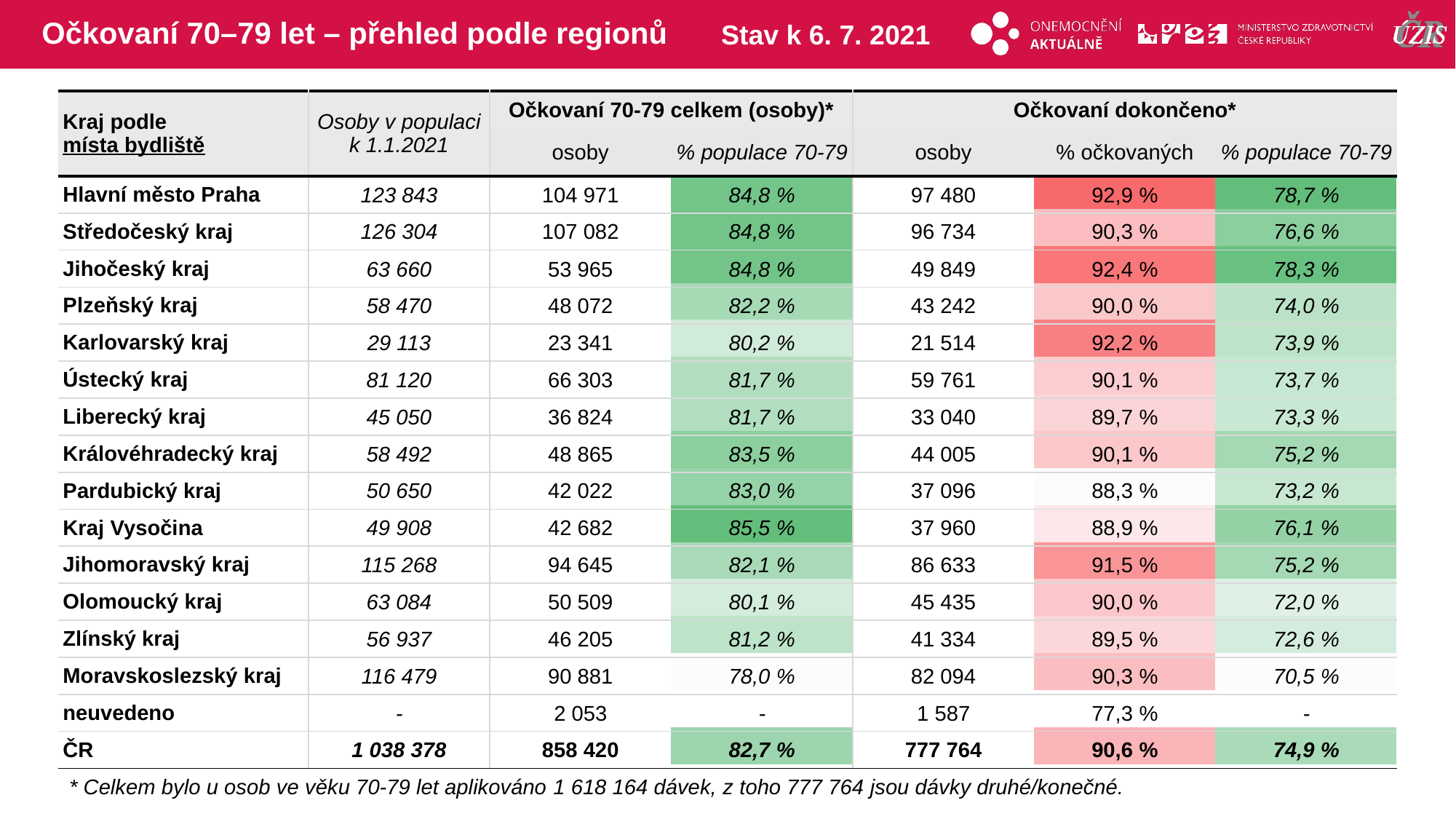

# Očkovaní 70–79 let – přehled podle regionů
Stav k 6. 7. 2021
| Kraj podle místa bydliště | Osoby v populaci k 1.1.2021 | Očkovaní 70-79 celkem (osoby)\* |  | Očkovaní dokončeno\* |  |  |
| --- | --- | --- | --- | --- | --- | --- |
|  |  | osoby | % populace 70-79 | osoby | % očkovaných | % populace 70-79 |
| Hlavní město Praha | 123 843 | 104 971 | 84,8 % | 97 480 | 92,9 % | 78,7 % |
| Středočeský kraj | 126 304 | 107 082 | 84,8 % | 96 734 | 90,3 % | 76,6 % |
| Jihočeský kraj | 63 660 | 53 965 | 84,8 % | 49 849 | 92,4 % | 78,3 % |
| Plzeňský kraj | 58 470 | 48 072 | 82,2 % | 43 242 | 90,0 % | 74,0 % |
| Karlovarský kraj | 29 113 | 23 341 | 80,2 % | 21 514 | 92,2 % | 73,9 % |
| Ústecký kraj | 81 120 | 66 303 | 81,7 % | 59 761 | 90,1 % | 73,7 % |
| Liberecký kraj | 45 050 | 36 824 | 81,7 % | 33 040 | 89,7 % | 73,3 % |
| Královéhradecký kraj | 58 492 | 48 865 | 83,5 % | 44 005 | 90,1 % | 75,2 % |
| Pardubický kraj | 50 650 | 42 022 | 83,0 % | 37 096 | 88,3 % | 73,2 % |
| Kraj Vysočina | 49 908 | 42 682 | 85,5 % | 37 960 | 88,9 % | 76,1 % |
| Jihomoravský kraj | 115 268 | 94 645 | 82,1 % | 86 633 | 91,5 % | 75,2 % |
| Olomoucký kraj | 63 084 | 50 509 | 80,1 % | 45 435 | 90,0 % | 72,0 % |
| Zlínský kraj | 56 937 | 46 205 | 81,2 % | 41 334 | 89,5 % | 72,6 % |
| Moravskoslezský kraj | 116 479 | 90 881 | 78,0 % | 82 094 | 90,3 % | 70,5 % |
| neuvedeno | - | 2 053 | - | 1 587 | 77,3 % | - |
| ČR | 1 038 378 | 858 420 | 82,7 % | 777 764 | 90,6 % | 74,9 % |
|  |  |  |  |  |  |
| --- | --- | --- | --- | --- | --- |
|  |  |  |  |  |  |
|  |  |  |  |  |  |
|  |  |  |  |  |  |
|  |  |  |  |  |  |
|  |  |  |  |  |  |
|  |  |  |  |  |  |
|  |  |  |  |  |  |
|  |  |  |  |  |  |
|  |  |  |  |  |  |
|  |  |  |  |  |  |
|  |  |  |  |  |  |
|  |  |  |  |  |  |
|  |  |  |  |  |  |
|  |  |  |  |  |  |
|  |  |  |  |  |  |
* Celkem bylo u osob ve věku 70-79 let aplikováno 1 618 164 dávek, z toho 777 764 jsou dávky druhé/konečné.